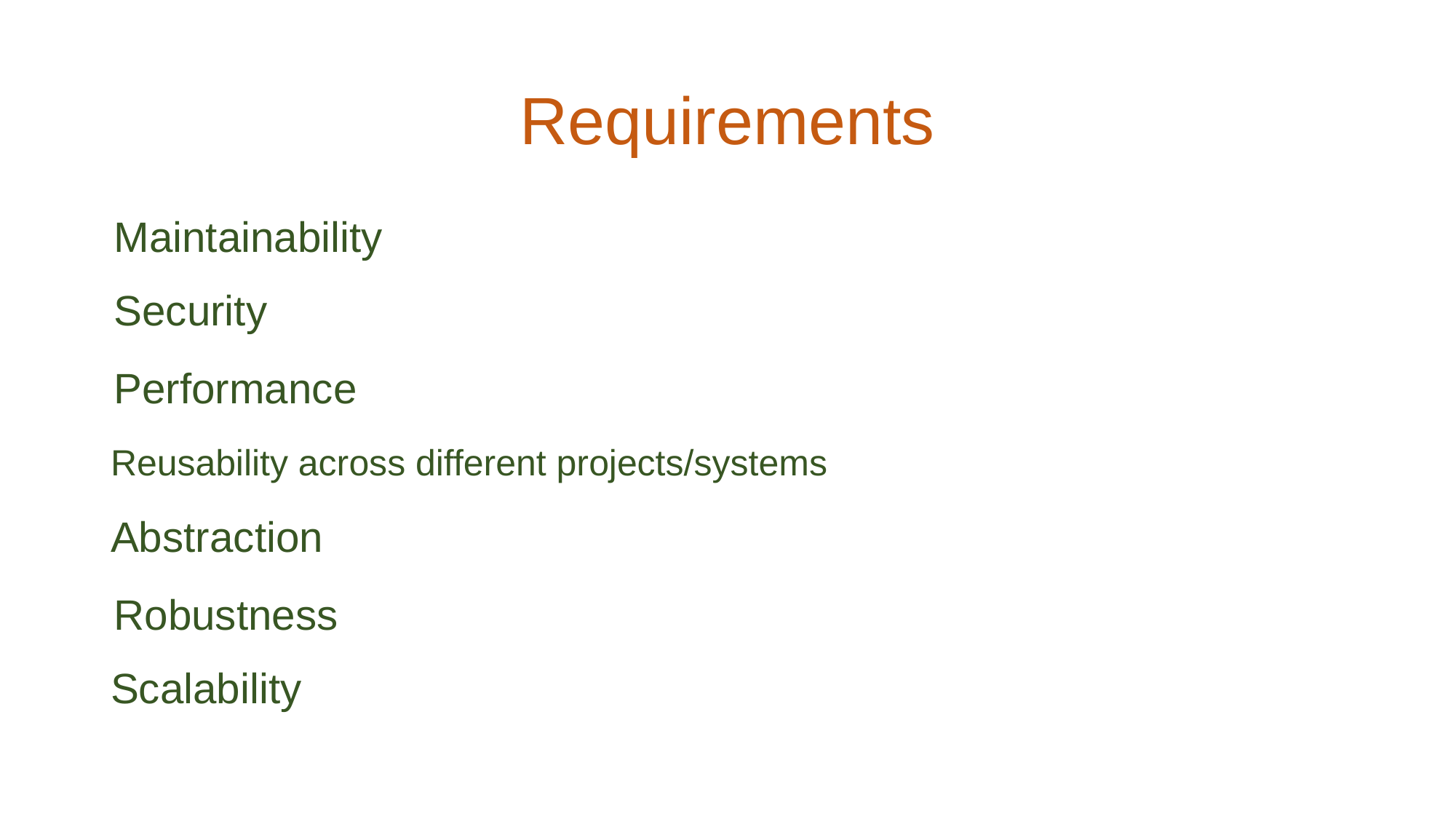

# Requirements
Maintainability
Security
Performance
Reusability across different projects/systems
Abstraction
Robustness
Scalability